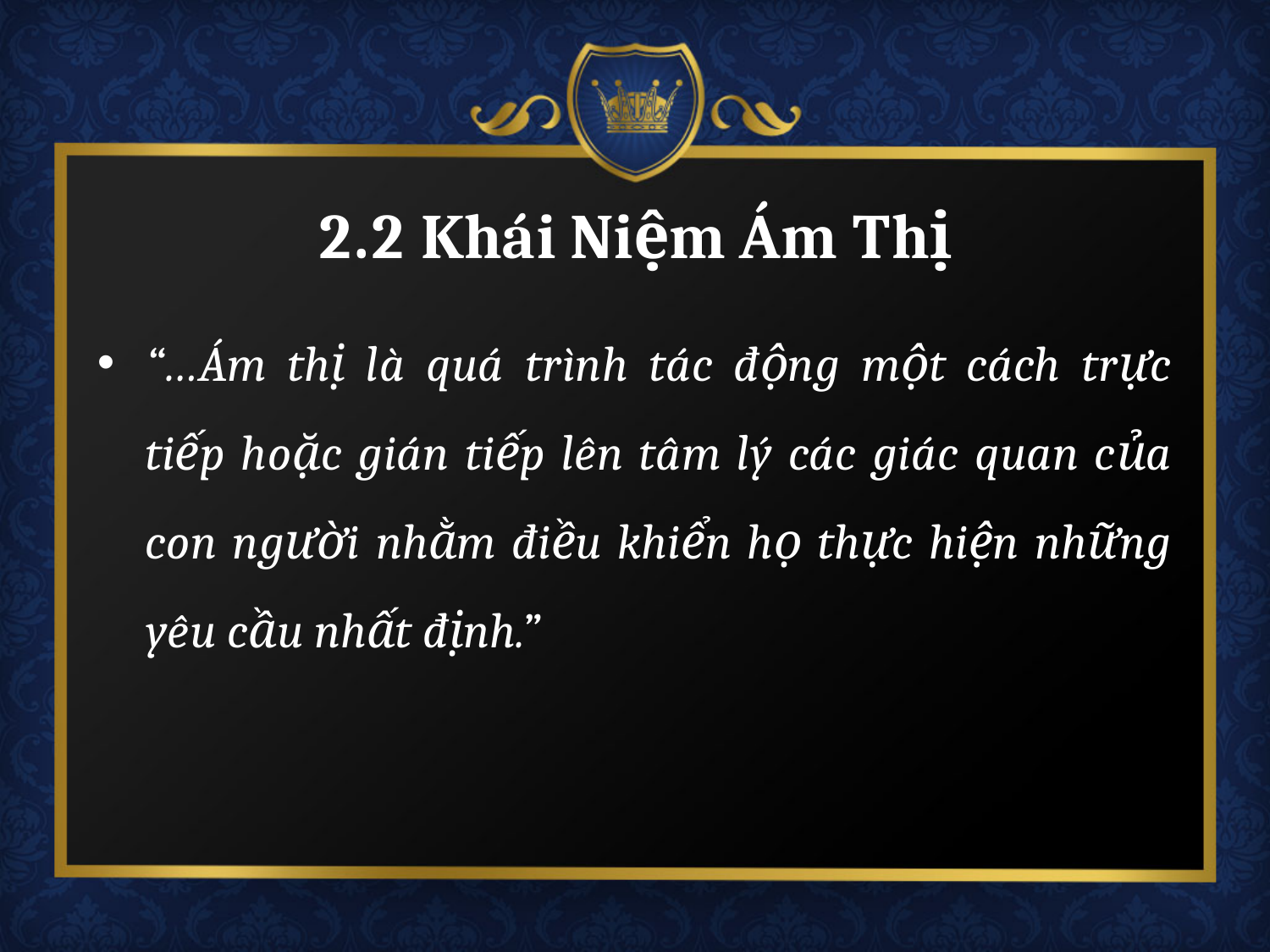

# 2.2 Khái Niệm Ám Thị
“…Ám thị là quá trình tác động một cách trực tiếp hoặc gián tiếp lên tâm lý các giác quan của con người nhằm điều khiển họ thực hiện những yêu cầu nhất định.”